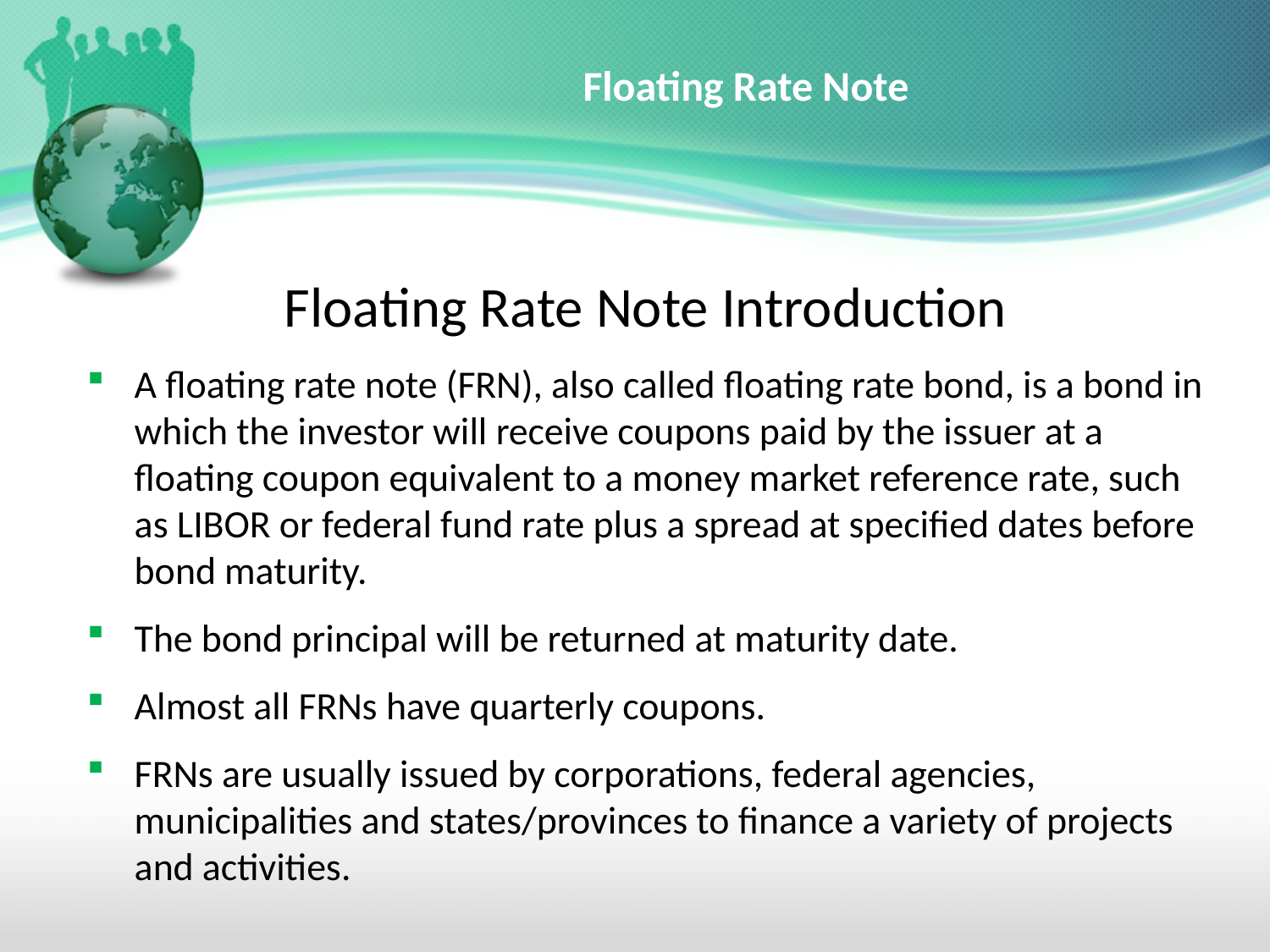

# Floating Rate Note
Floating Rate Note Introduction
A floating rate note (FRN), also called floating rate bond, is a bond in which the investor will receive coupons paid by the issuer at a floating coupon equivalent to a money market reference rate, such as LIBOR or federal fund rate plus a spread at specified dates before bond maturity.
The bond principal will be returned at maturity date.
Almost all FRNs have quarterly coupons.
FRNs are usually issued by corporations, federal agencies, municipalities and states/provinces to finance a variety of projects and activities.